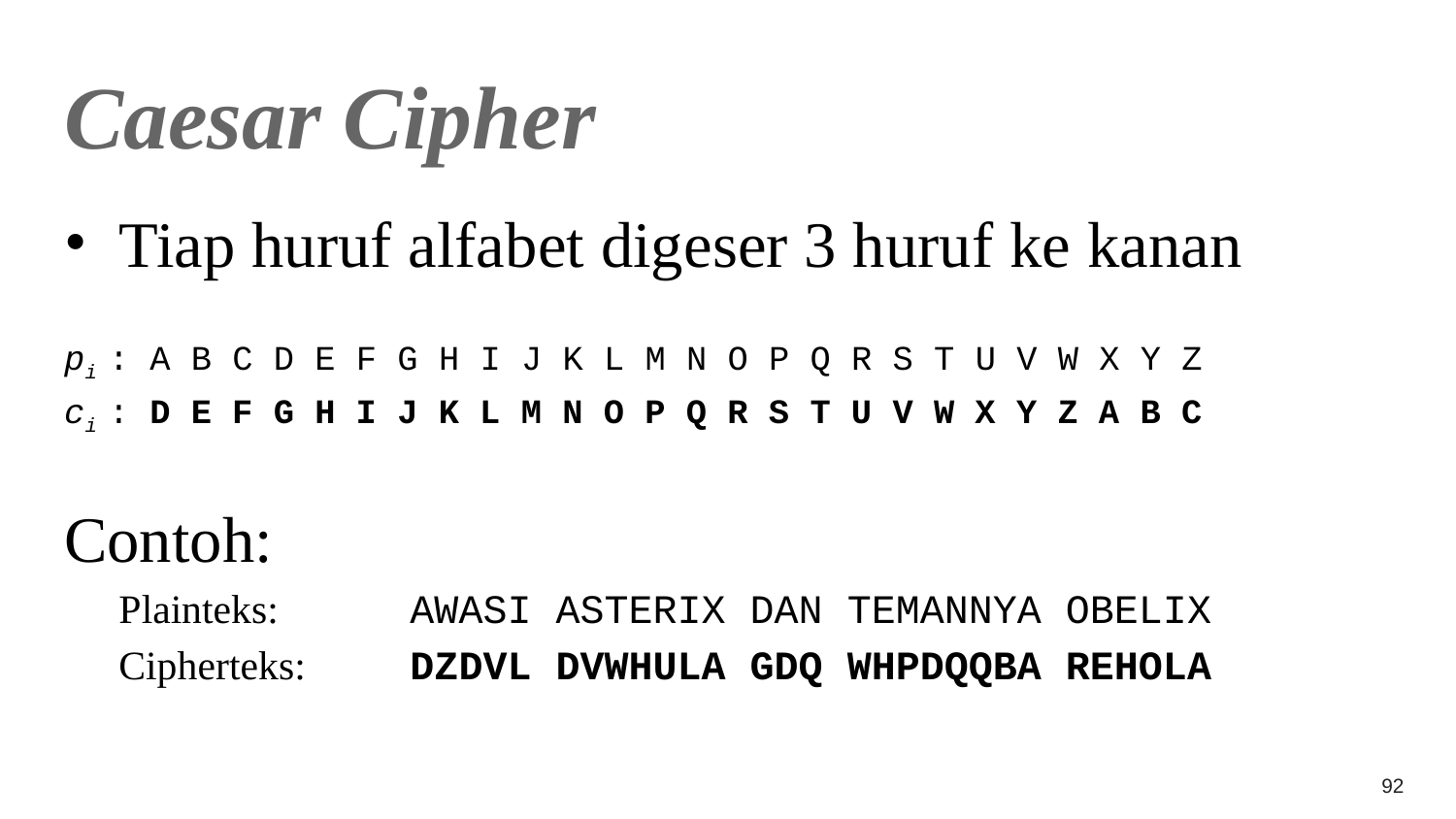

# Caesar Cipher
Tiap huruf alfabet digeser 3 huruf ke kanan

pi : A B C D E F G H I J K L M N O P Q R S T U V W X Y Z
ci : D E F G H I J K L M N O P Q R S T U V W X Y Z A B C

Contoh:
	Plainteks: 	AWASI ASTERIX DAN TEMANNYA OBELIX
	Cipherteks: 	DZDVL DVWHULA GDQ WHPDQQBA REHOLA

92